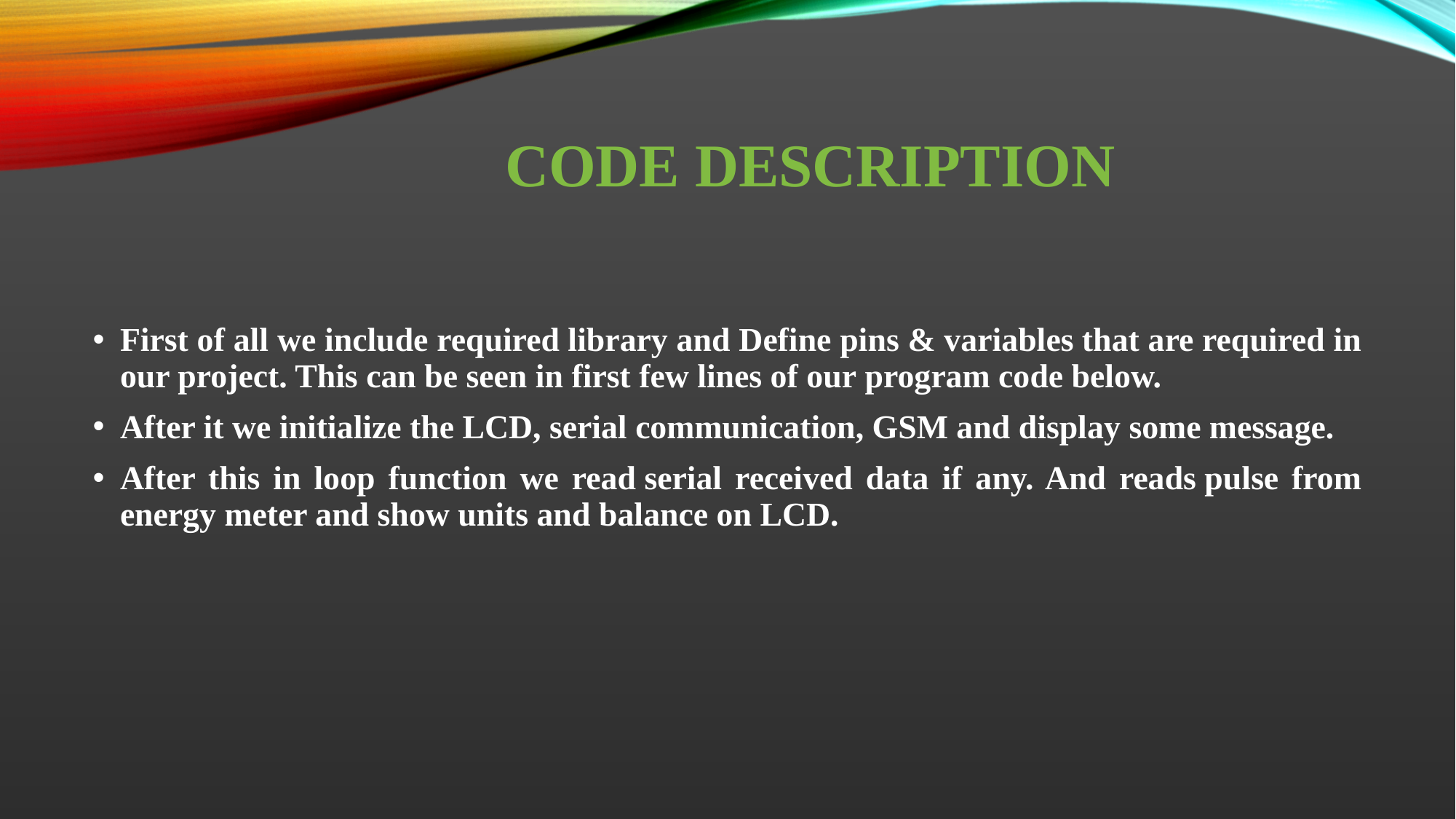

# CODE DESCRIPTION

First of all we include required library and Define pins & variables that are required in our project. This can be seen in first few lines of our program code below.
After it we initialize the LCD, serial communication, GSM and display some message.
After this in loop function we read serial received data if any. And reads pulse from energy meter and show units and balance on LCD.